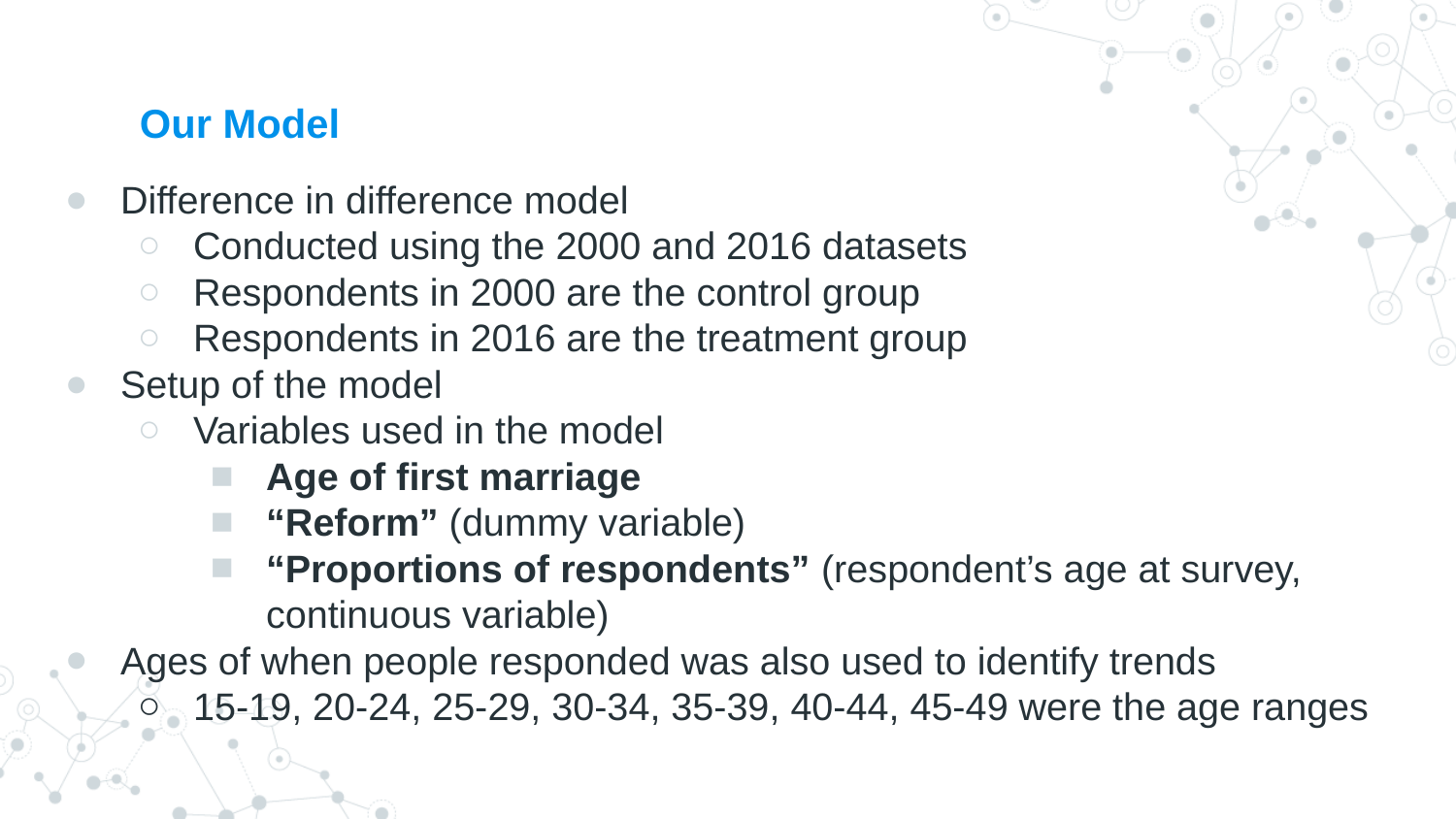

# Our Model
Difference in difference model
Conducted using the 2000 and 2016 datasets
Respondents in 2000 are the control group
Respondents in 2016 are the treatment group
Setup of the model
Variables used in the model
Age of first marriage
“Reform” (dummy variable)
“Proportions of respondents” (respondent’s age at survey, continuous variable)
Ages of when people responded was also used to identify trends
15-19, 20-24, 25-29, 30-34, 35-39, 40-44, 45-49 were the age ranges